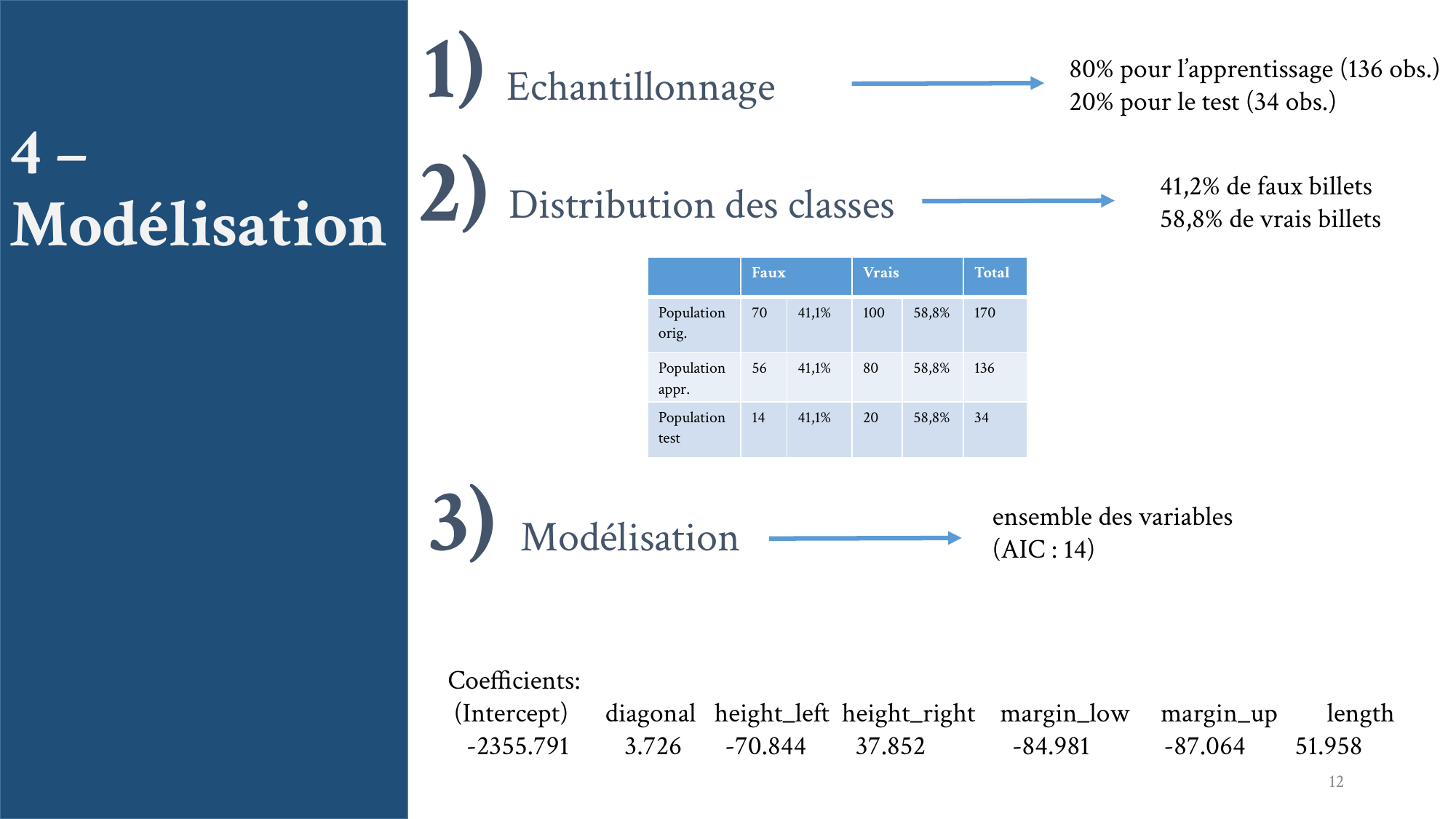

1)
80% pour l’apprentissage (136 obs.)
20% pour le test (34 obs.)
Echantillonnage
# 4 – Modélisation
2)
41,2% de faux billets
58,8% de vrais billets
Distribution des classes
|  | Faux |  | Vrais |  | Total |
| --- | --- | --- | --- | --- | --- |
| Population orig. | 70 | 41,1% | 100 | 58,8% | 170 |
| Population appr. | 56 | 41,1% | 80 | 58,8% | 136 |
| Population test | 14 | 41,1% | 20 | 58,8% | 34 |
3)
ensemble des variables (AIC : 14)
Modélisation
Coefficients:
 (Intercept)      diagonal   height_left  height_right    margin_low     margin_up        length
   -2355.791         3.726       -70.844        37.852              -84.981            -87.064        51.958
12